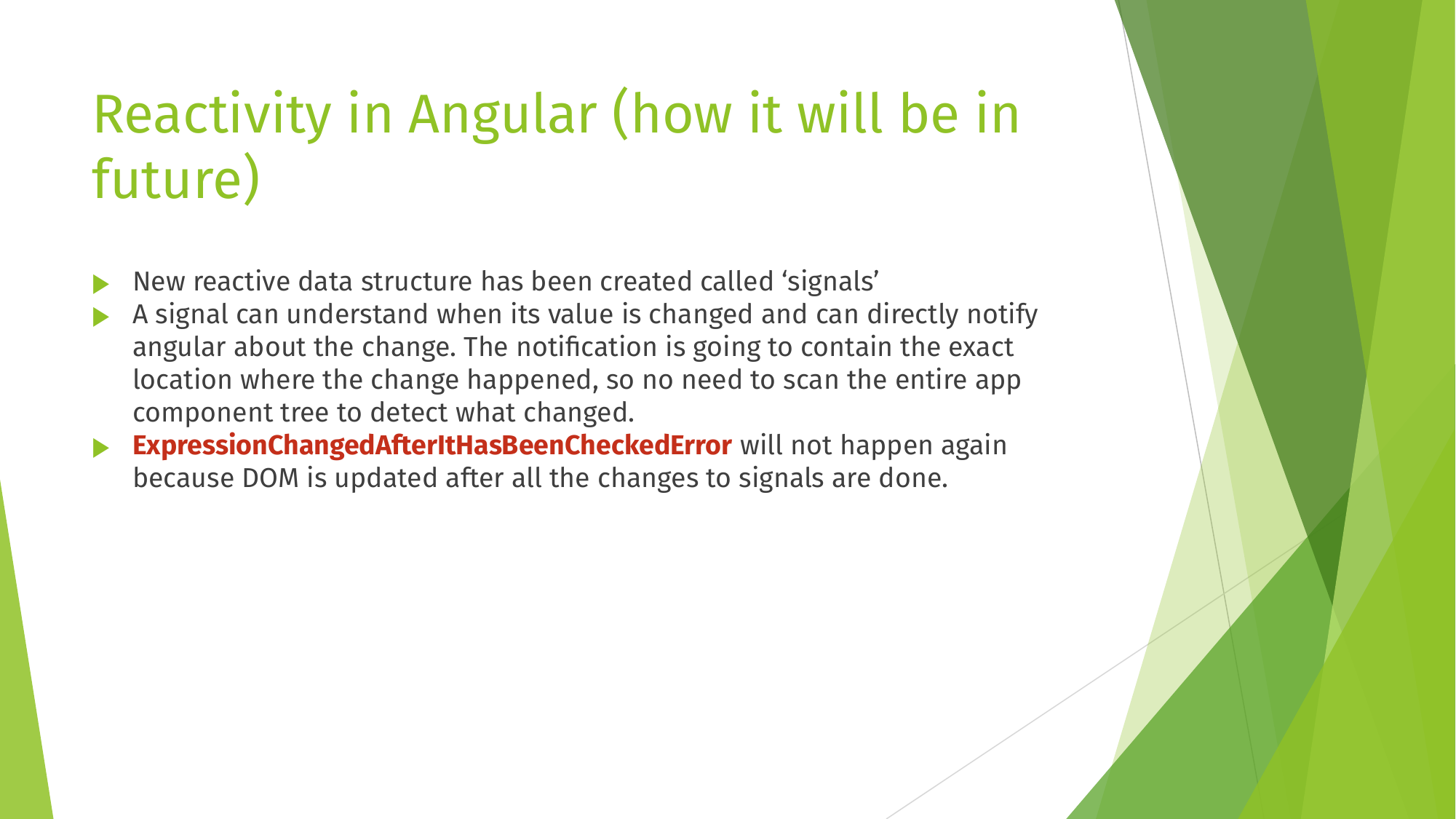

# Reactivity in Angular (how it will be in future)
New reactive data structure has been created called ‘signals’
A signal can understand when its value is changed and can directly notify angular about the change. The notification is going to contain the exact location where the change happened, so no need to scan the entire app component tree to detect what changed.
ExpressionChangedAfterItHasBeenCheckedError will not happen again because DOM is updated after all the changes to signals are done.